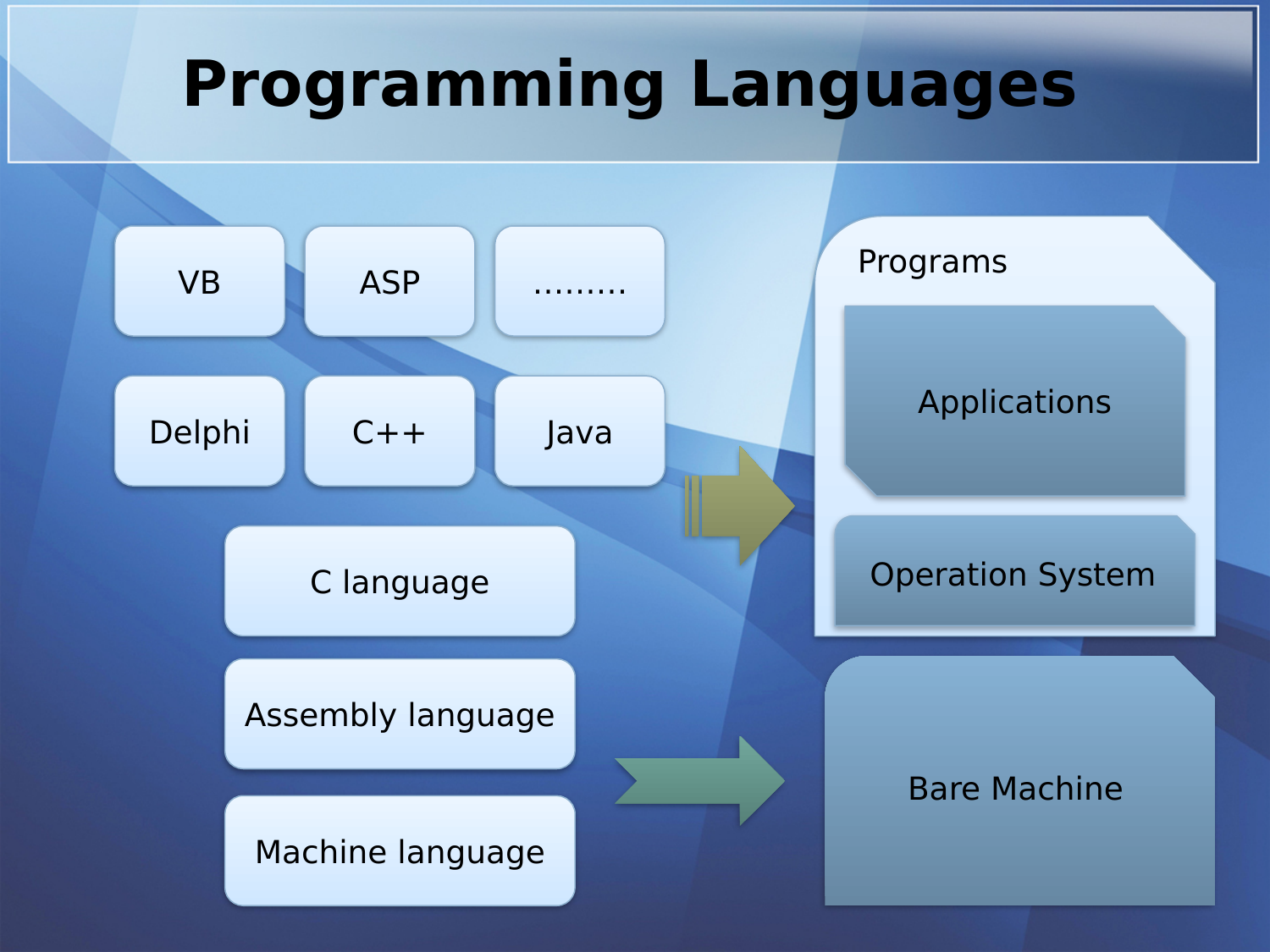

Programming Languages

VB
ASP
………
Programs
Applications
Delphi
C++
Java

Operation System
C language
Bare Machine
Assembly language

Machine language